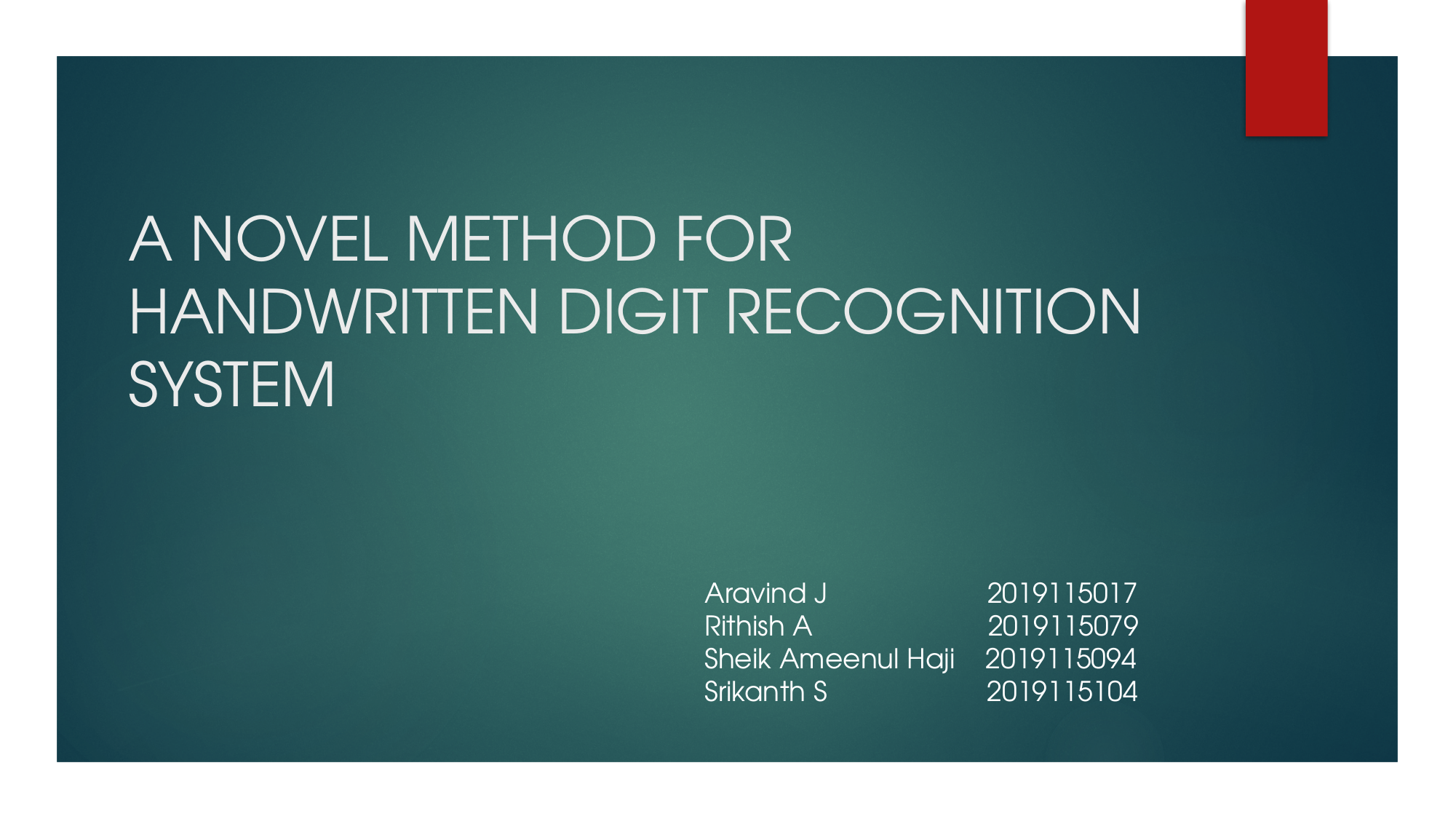

# A NOVEL METHOD FOR HANDWRITTEN DIGIT RECOGNITION  SYSTEM
Aravind J                     2019115017
Rithish A                       2019115079
Sheik Ameenul Haji    2019115094
Srikanth S                     2019115104